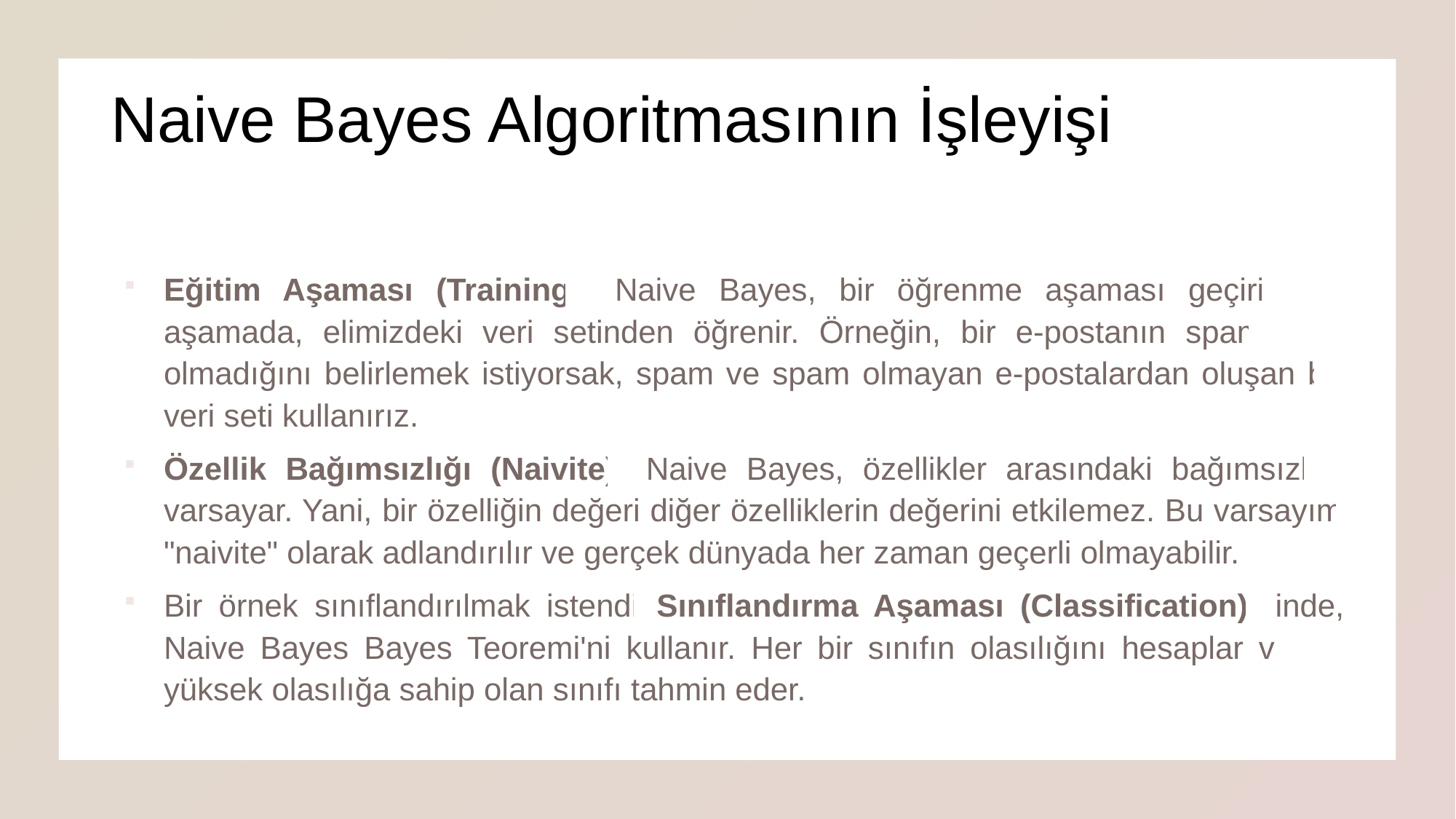

# Naive Bayes Algoritmasının İşleyişi
Eğitim Aşaması (Training): Naive Bayes, bir öğrenme aşaması geçirir. Bu aşamada, elimizdeki veri setinden öğrenir. Örneğin, bir e-postanın spam olup olmadığını belirlemek istiyorsak, spam ve spam olmayan e-postalardan oluşan bir veri seti kullanırız.
Özellik Bağımsızlığı (Naivite): Naive Bayes, özellikler arasındaki bağımsızlığı varsayar. Yani, bir özelliğin değeri diğer özelliklerin değerini etkilemez. Bu varsayım "naivite" olarak adlandırılır ve gerçek dünyada her zaman geçerli olmayabilir.
Bir örnek sınıflandırılmak istendiğSınıflandırma Aşaması (Classification): inde, Naive Bayes Bayes Teoremi'ni kullanır. Her bir sınıfın olasılığını hesaplar ve en yüksek olasılığa sahip olan sınıfı tahmin eder.